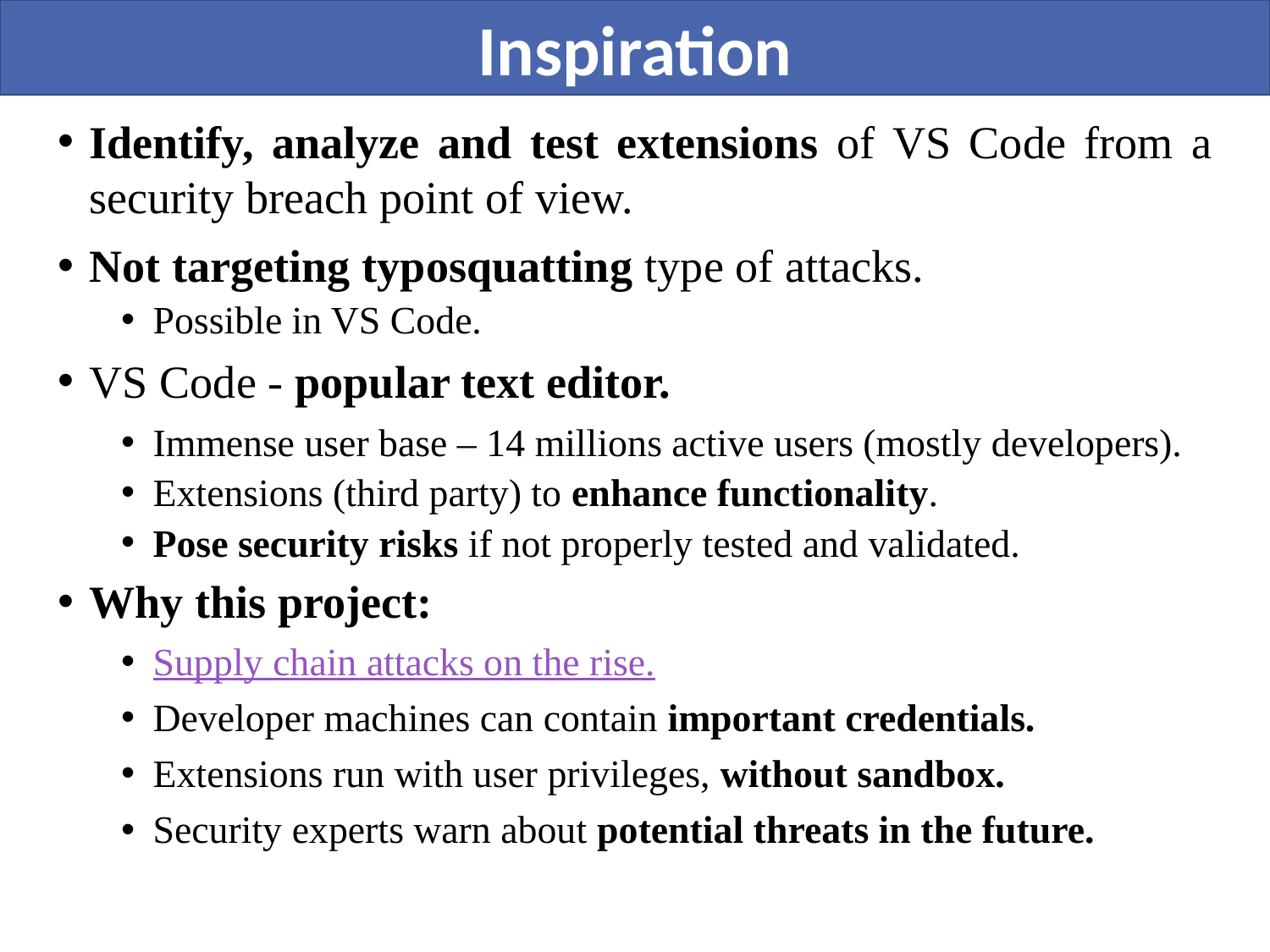

Inspiration
Identify, analyze and test extensions of VS Code from a security breach point of view.
Not targeting typosquatting type of attacks.
Possible in VS Code.
VS Code - popular text editor.
Immense user base – 14 millions active users (mostly developers).
Extensions (third party) to enhance functionality.
Pose security risks if not properly tested and validated.
Why this project:
Supply chain attacks on the rise.
Developer machines can contain important credentials.
Extensions run with user privileges, without sandbox.
Security experts warn about potential threats in the future.